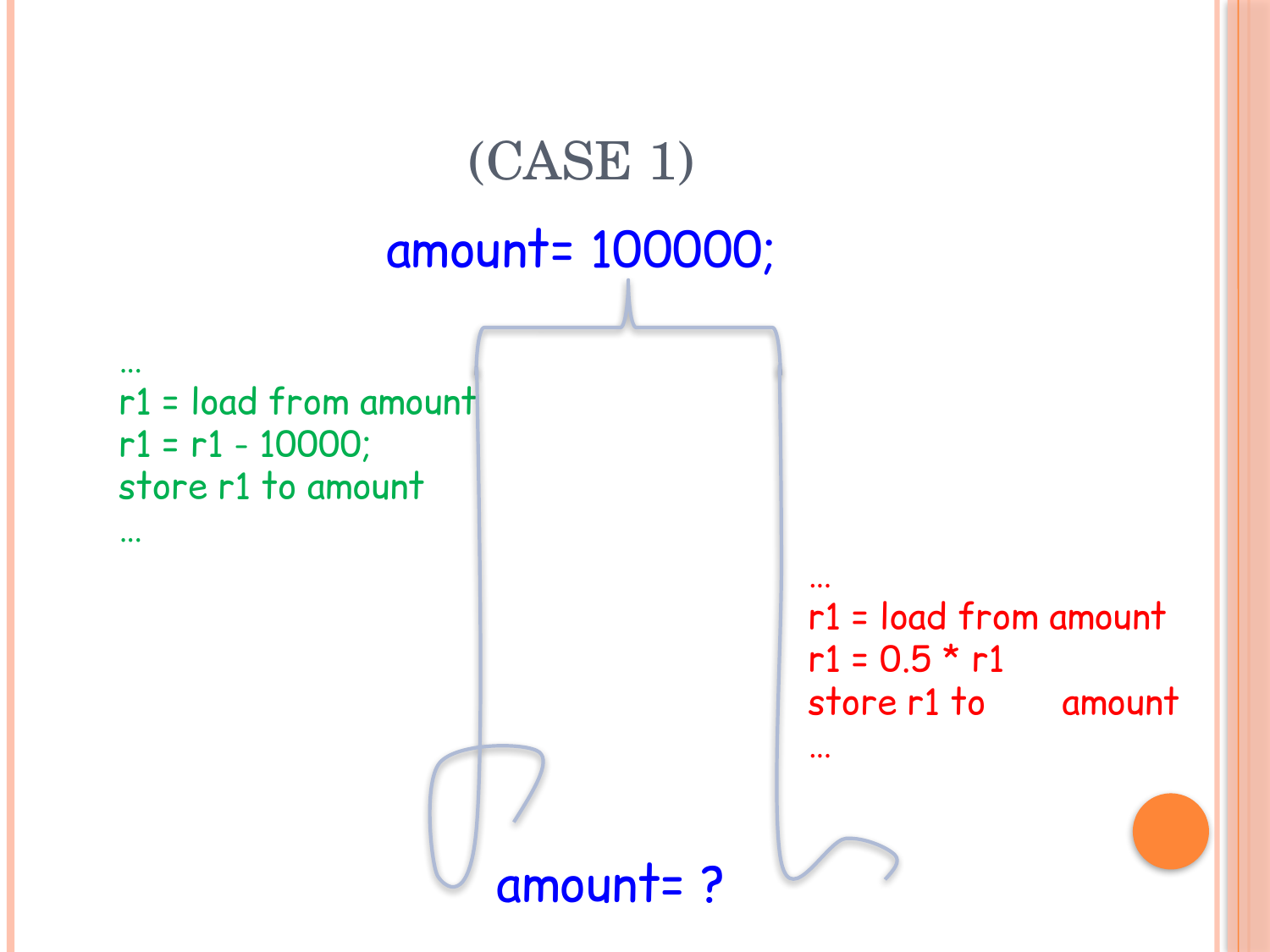

# (case 1)

	amount= 100000;
…
r1 = load from amount
r1 = r1 - 10000;
store r1 to amount
…

…
r1 = load from amount
r1 = 0.5 * r1
store r1 to	amount
…
	amount= ?